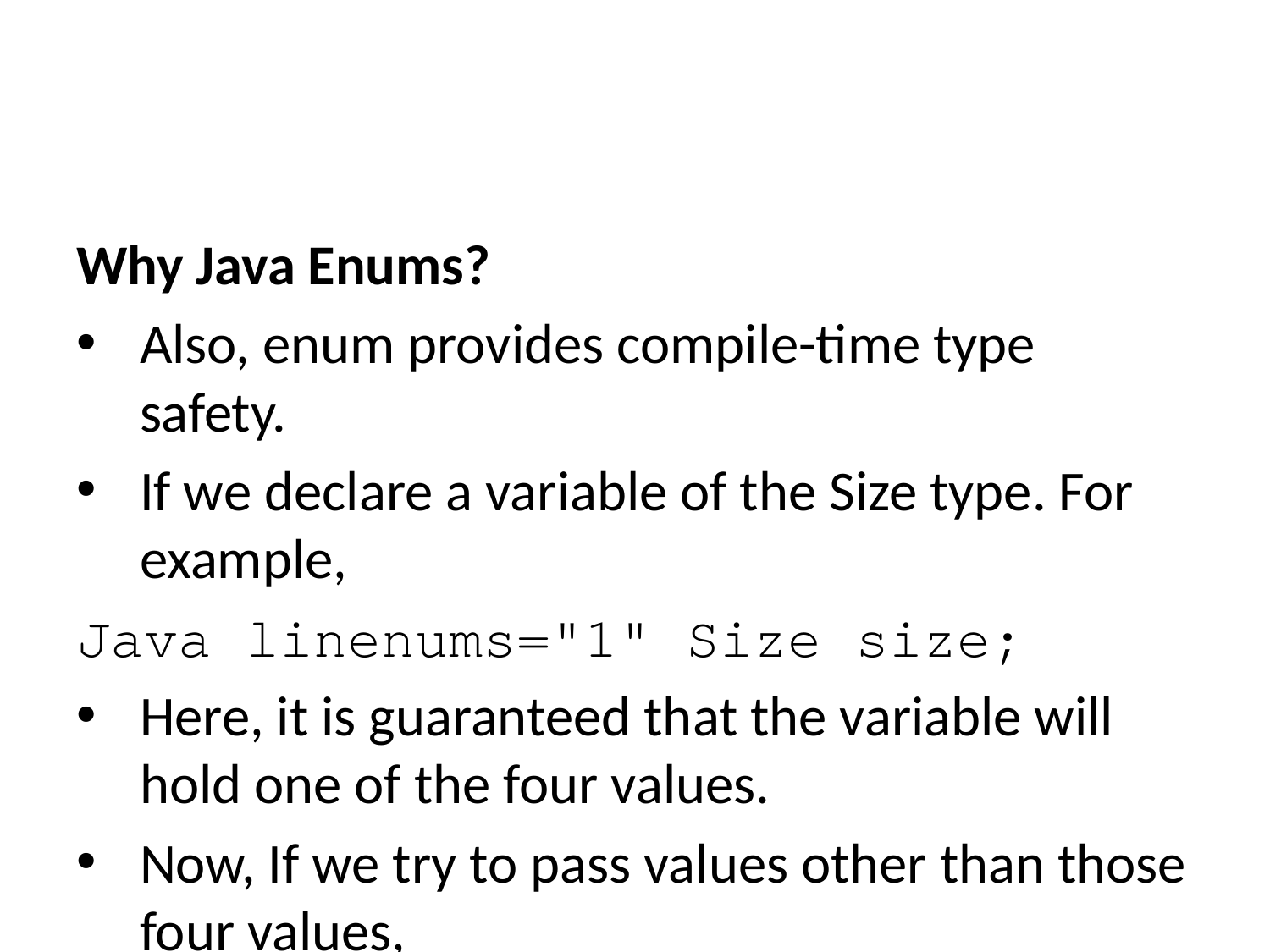

Why Java Enums?
Also, enum provides compile-time type safety.
If we declare a variable of the Size type. For example,
Java linenums="1" Size size;
Here, it is guaranteed that the variable will hold one of the four values.
Now, If we try to pass values other than those four values,
the compiler will generate an error.